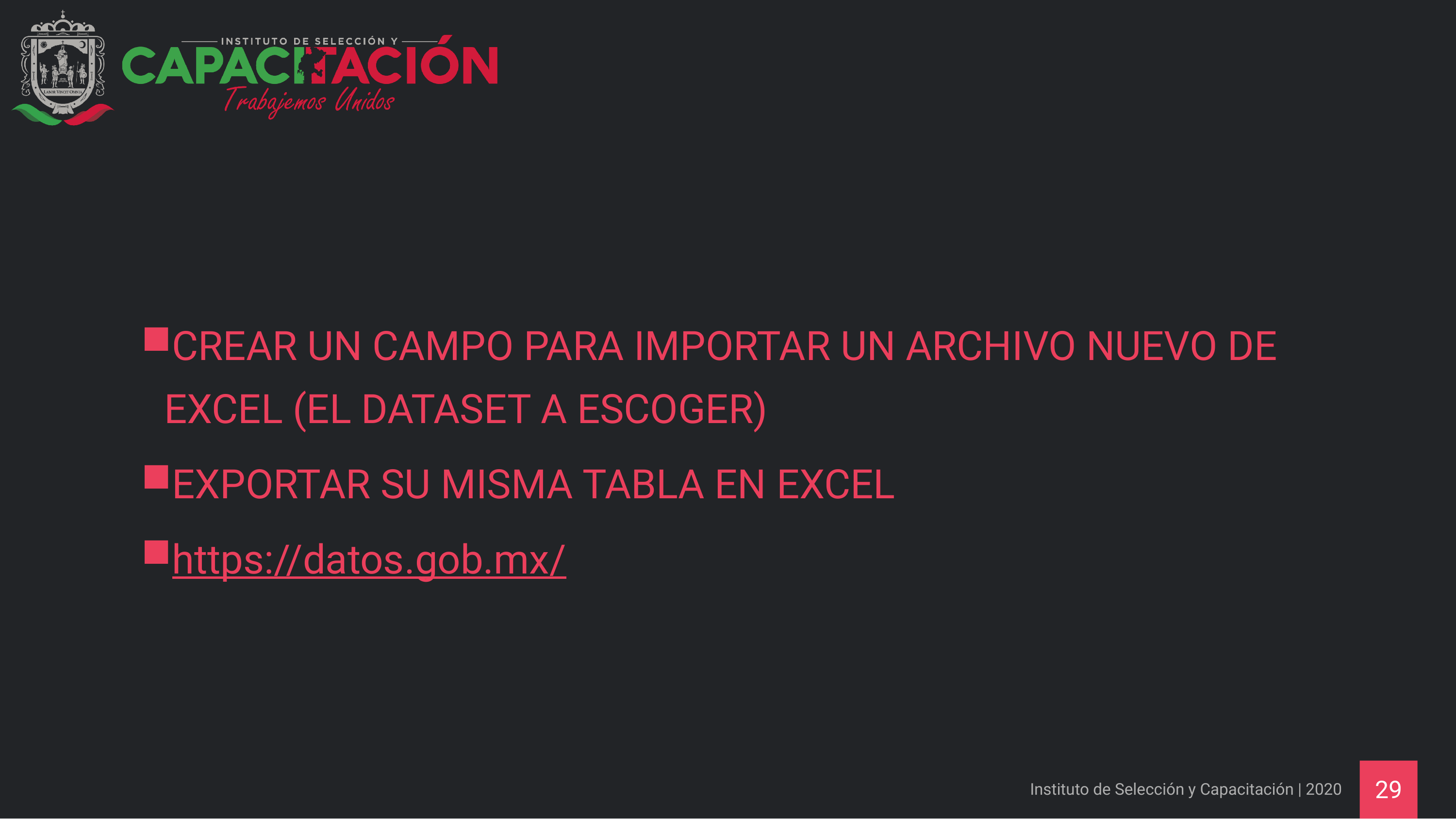

CREAR UN CAMPO PARA IMPORTAR UN ARCHIVO NUEVO DE EXCEL (EL DATASET A ESCOGER)
EXPORTAR SU MISMA TABLA EN EXCEL
https://datos.gob.mx/
Instituto de Selección y Capacitación | 2020
29